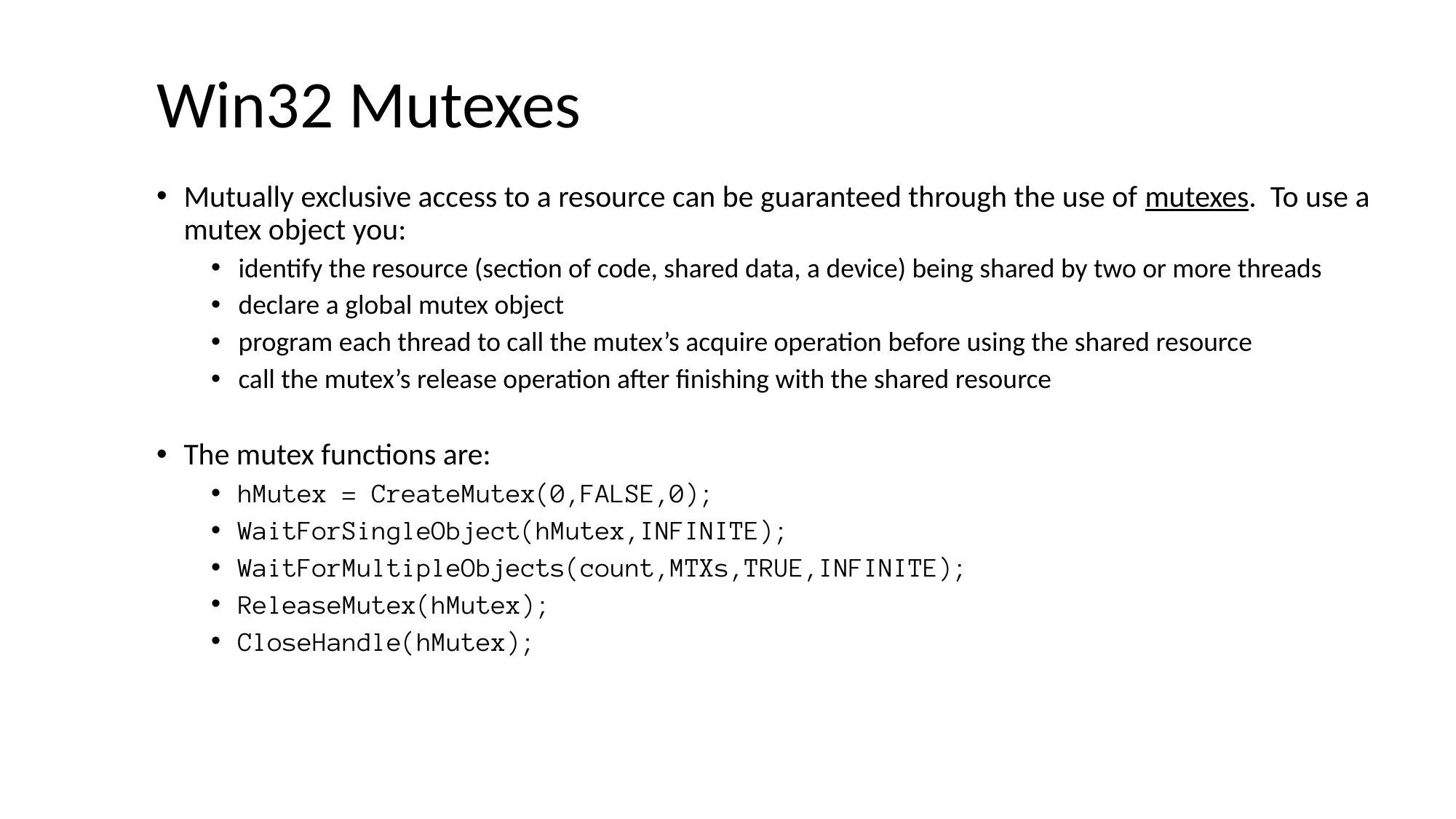

# Win32 Mutexes
Mutually exclusive access to a resource can be guaranteed through the use of mutexes.  To use a mutex object you:
identify the resource (section of code, shared data, a device) being shared by two or more threads
declare a global mutex object
program each thread to call the mutex’s acquire operation before using the shared resource
call the mutex’s release operation after finishing with the shared resource
The mutex functions are:
hMutex = CreateMutex(0,FALSE,0);
WaitForSingleObject(hMutex,INFINITE);
WaitForMultipleObjects(count,MTXs,TRUE,INFINITE);
ReleaseMutex(hMutex);
CloseHandle(hMutex);
34